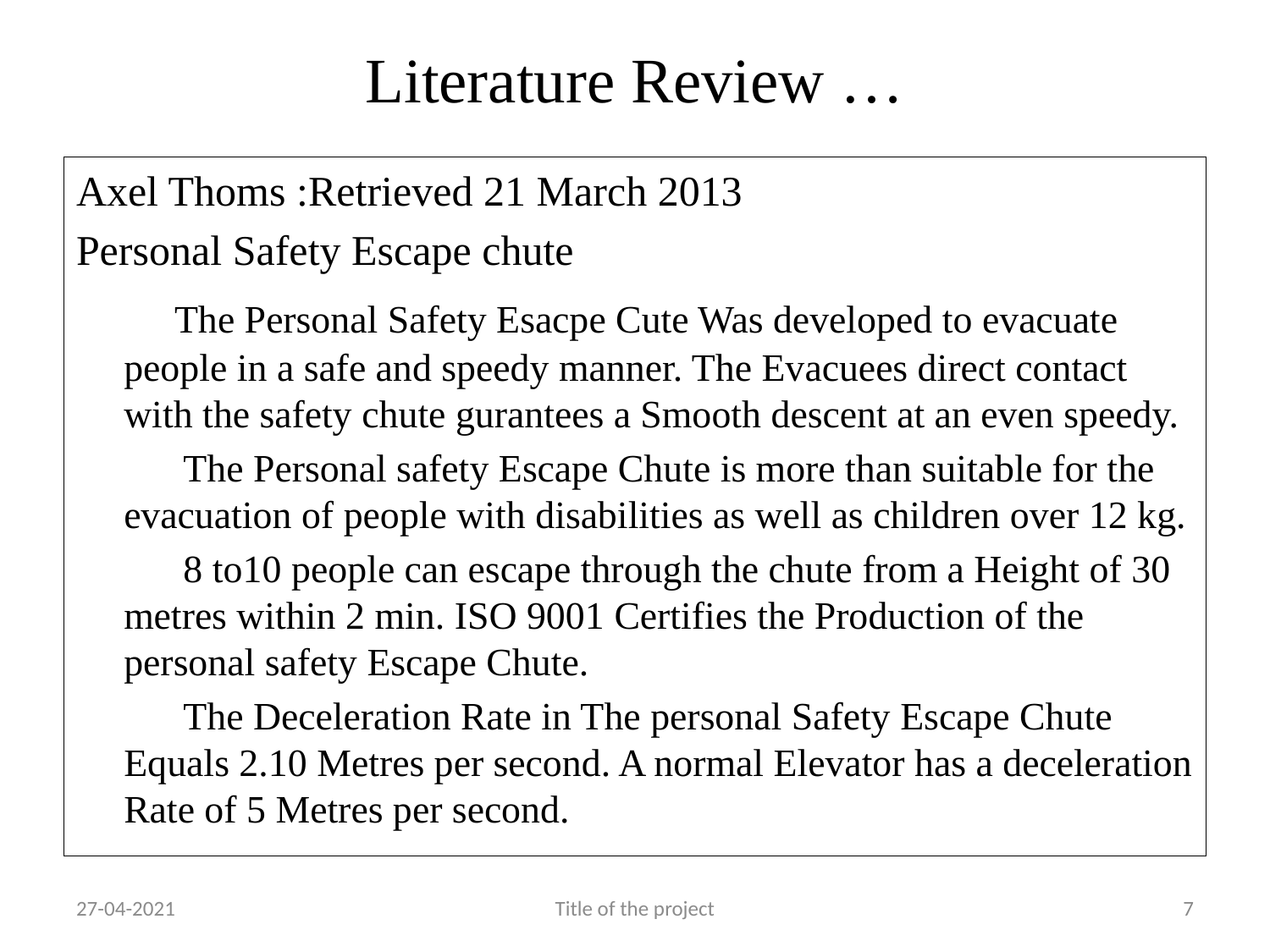

# Literature Review …
Axel Thoms :Retrieved 21 March 2013
Personal Safety Escape chute
        The Personal Safety Esacpe Cute Was developed to evacuate people in a safe and speedy manner. The Evacuees direct contact with the safety chute gurantees a Smooth descent at an even speedy.
           The Personal safety Escape Chute is more than suitable for the evacuation of people with disabilities as well as children over 12 kg.
           8 to10 people can escape through the chute from a Height of 30 metres within 2 min. ISO 9001 Certifies the Production of the personal safety Escape Chute.
           The Deceleration Rate in The personal Safety Escape Chute Equals 2.10 Metres per second. A normal Elevator has a deceleration Rate of 5 Metres per second.

27-04-2021
Title of the project
7